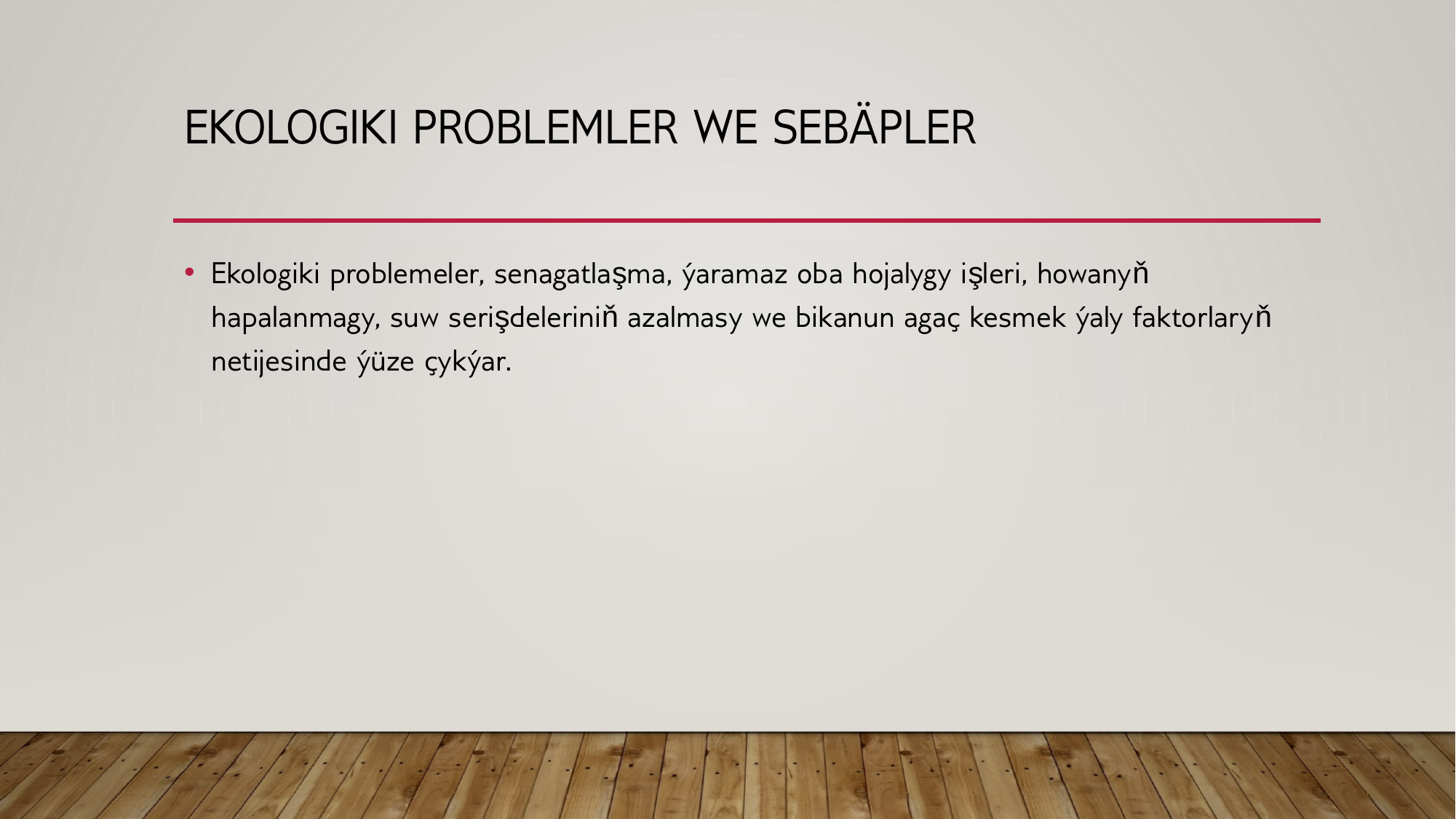

# EKOLOGIKI PROBLEMLER WE SEBÄPLER
Ekologiki problemeler, senagatlaşma, ýaramaz oba hojalygy işleri, howanyň hapalanmagy, suw serişdeleriniň azalmasy we bikanun agaç kesmek ýaly faktorlaryň netijesinde ýüze çykýar.